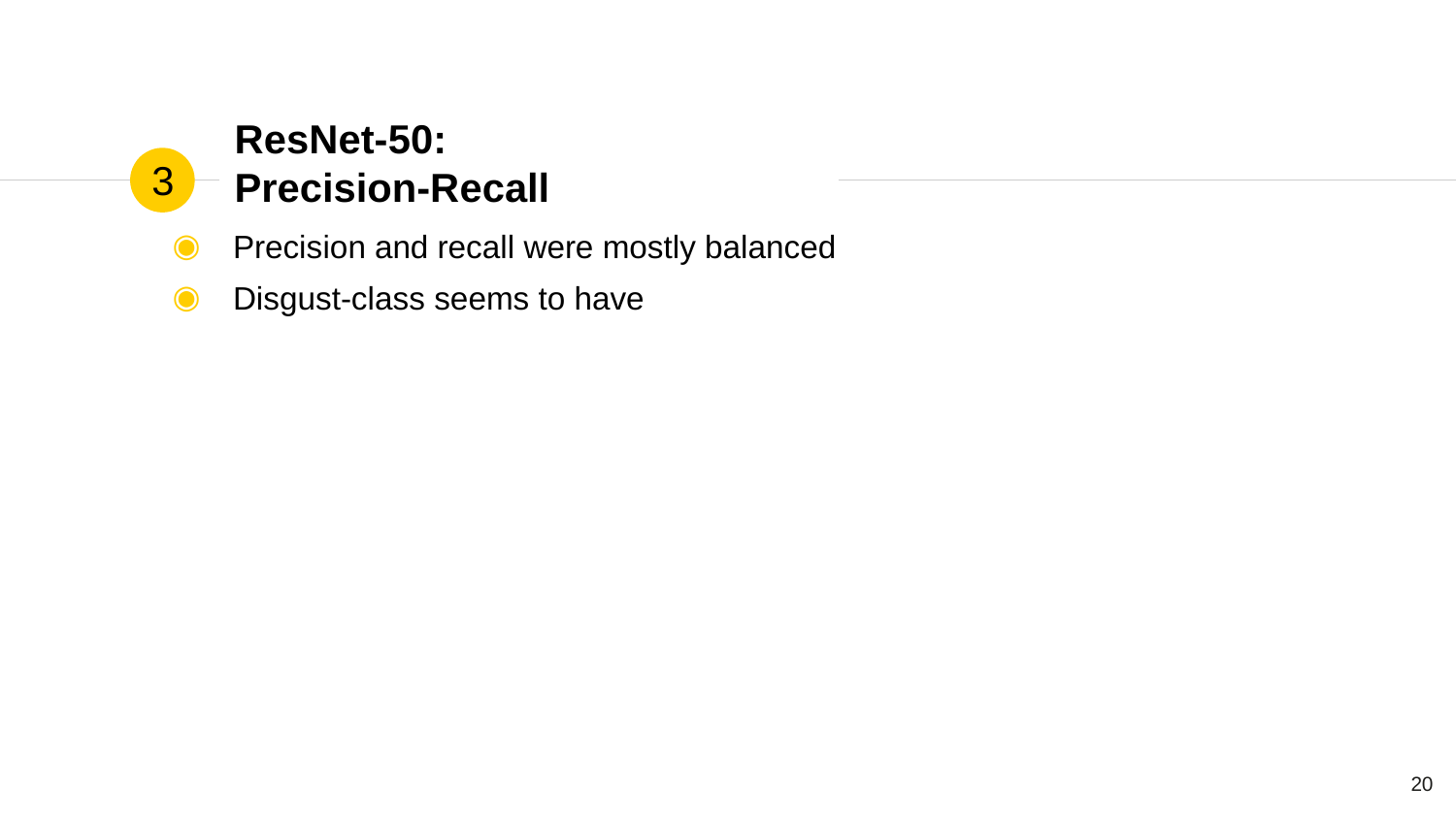

# ResNet-50: Precision-Recall
3
Precision and recall were mostly balanced
Disgust-class seems to have

20